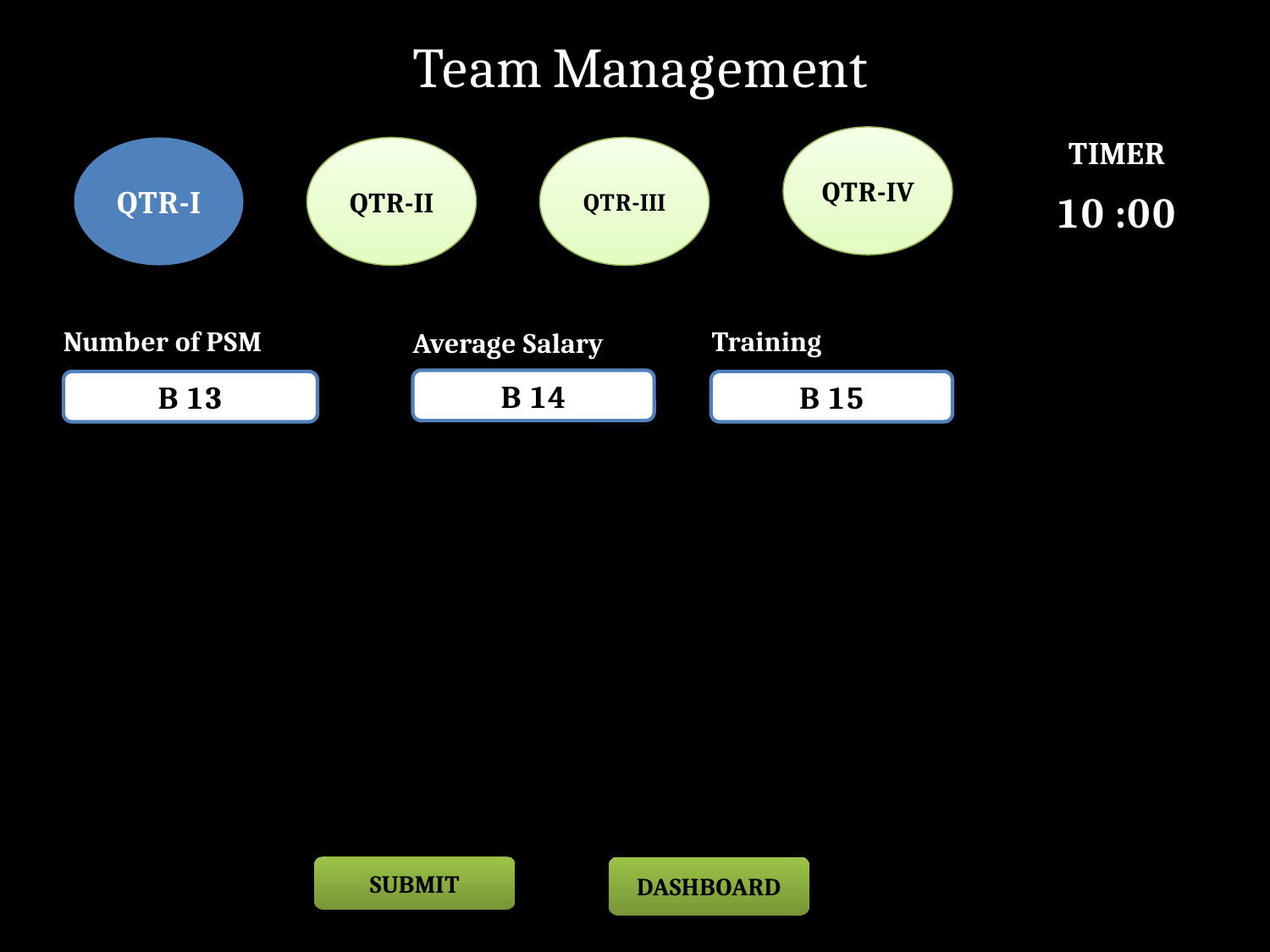

Team Management
QTR-IV
TIMER
QTR-I
QTR-II
QTR-III
10 :00
Number of PSM
Training
Average Salary
B 14
B 13
B 15

SUBMIT
DASHBOARD